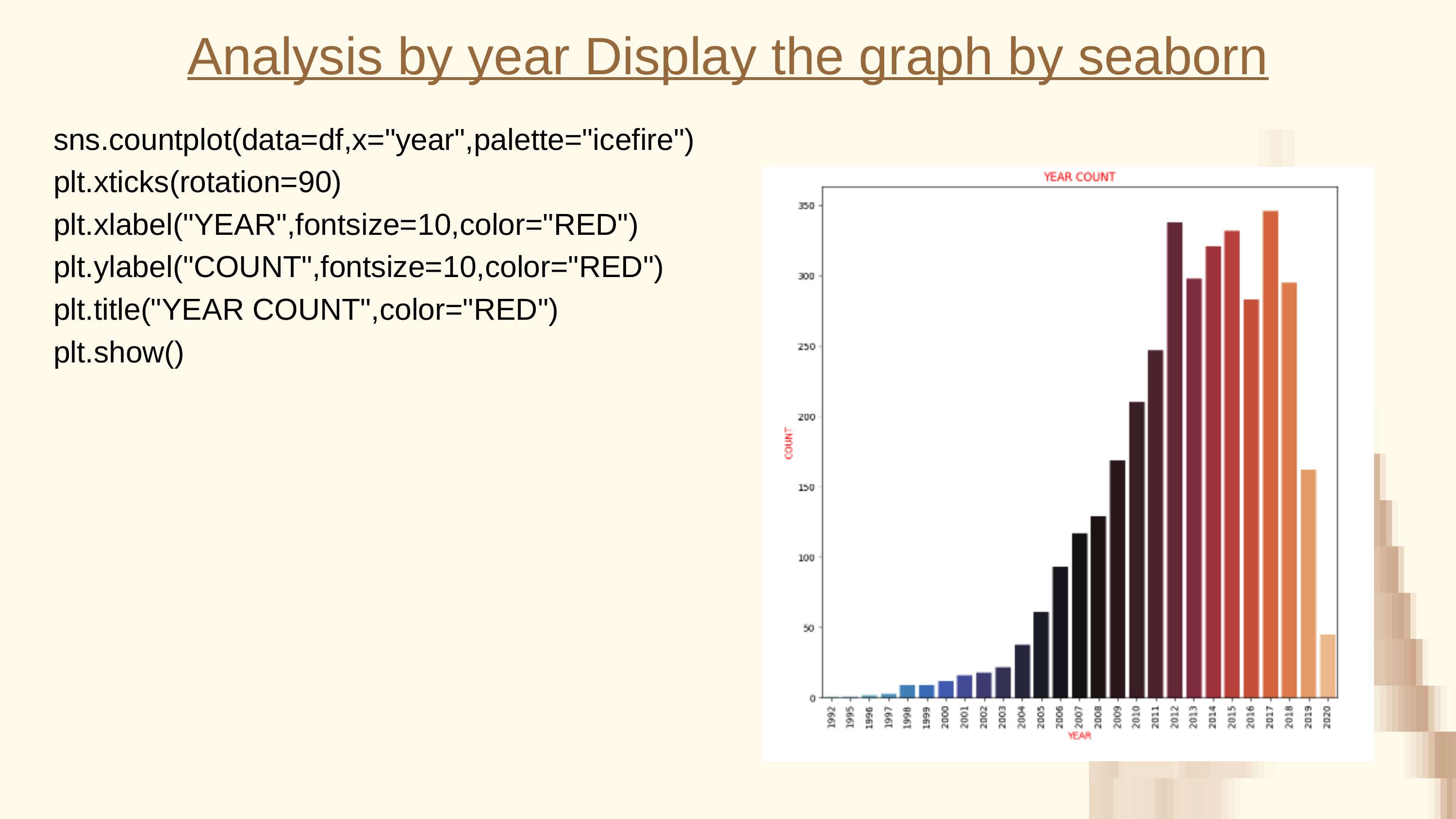

Analysis by year Display the graph by seaborn
sns.countplot(data=df,x="year",palette="icefire")
plt.xticks(rotation=90)
plt.xlabel("YEAR",fontsize=10,color="RED")
plt.ylabel("COUNT",fontsize=10,color="RED")
plt.title("YEAR COUNT",color="RED")
plt.show()